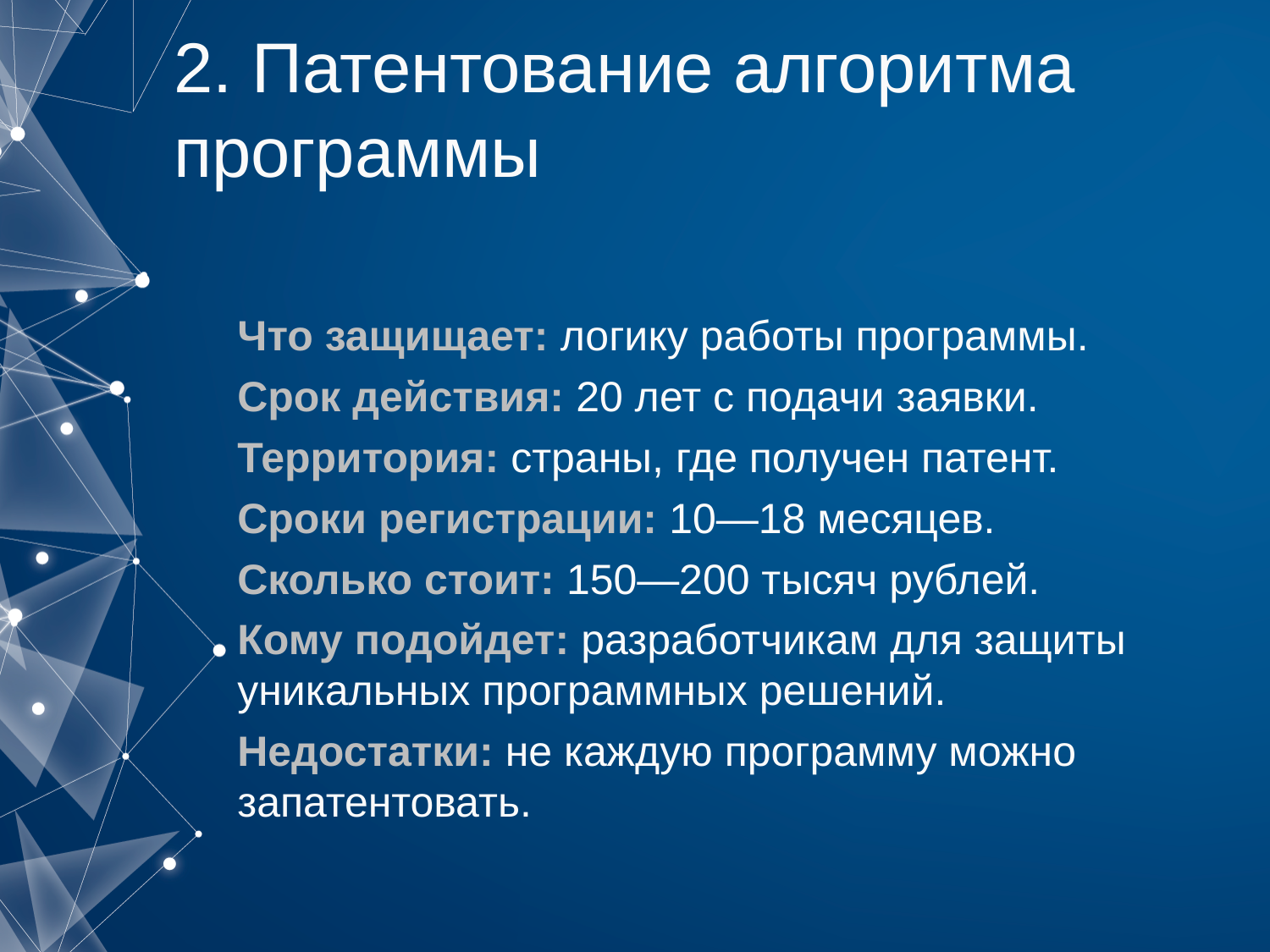

# 2. Патентование алгоритма программы
Что защищает: логику работы программы.
Срок действия: 20 лет с подачи заявки.
Территория: страны, где получен патент.
Сроки регистрации: 10—18 месяцев.
Сколько стоит: 150—200 тысяч рублей.
Кому подойдет: разработчикам для защиты уникальных программных решений.
Недостатки: не каждую программу можно запатентовать.